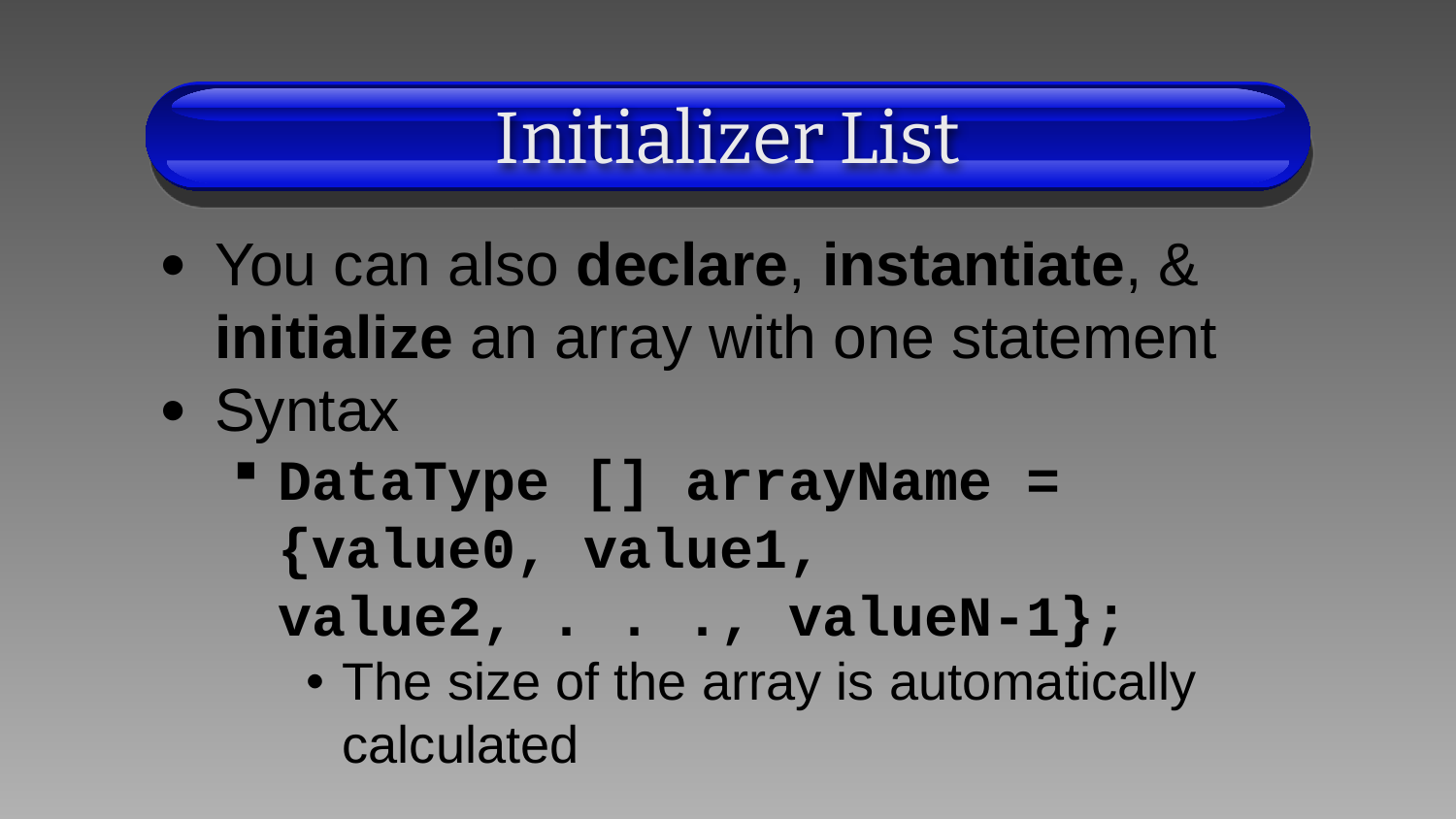

# Initializer List
You can also declare, instantiate, & initialize an array with one statement
Syntax
DataType [] arrayName = {value0, value1, value2, . . ., valueN-1};
The size of the array is automatically calculated